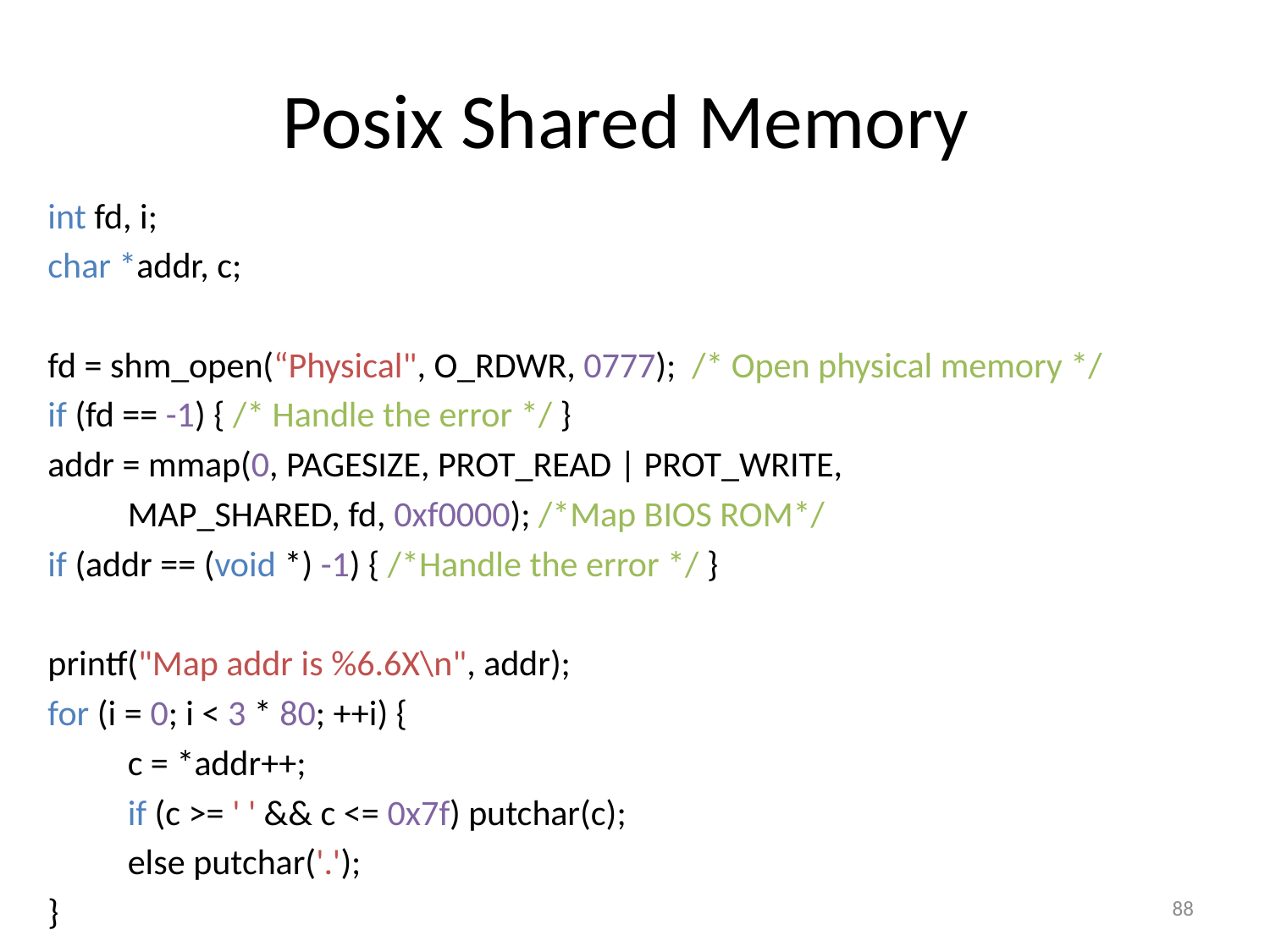

# Posix Shared Memory
int fd, i;
char *addr, c;

fd = shm_open(“Physical", O_RDWR, 0777);  /* Open physical memory */
if (fd == -1) { /* Handle the error */ }
addr = mmap(0, PAGESIZE, PROT_READ | PROT_WRITE,
	MAP_SHARED, fd, 0xf0000); /*Map BIOS ROM*/
if (addr == (void *) -1) { /*Handle the error */ }

printf("Map addr is %6.6X\n", addr);
for (i = 0; i < 3 * 80; ++i) {
	c = *addr++;
	if (c >= ' ' && c <= 0x7f) putchar(c);
	else putchar('.');
}
88